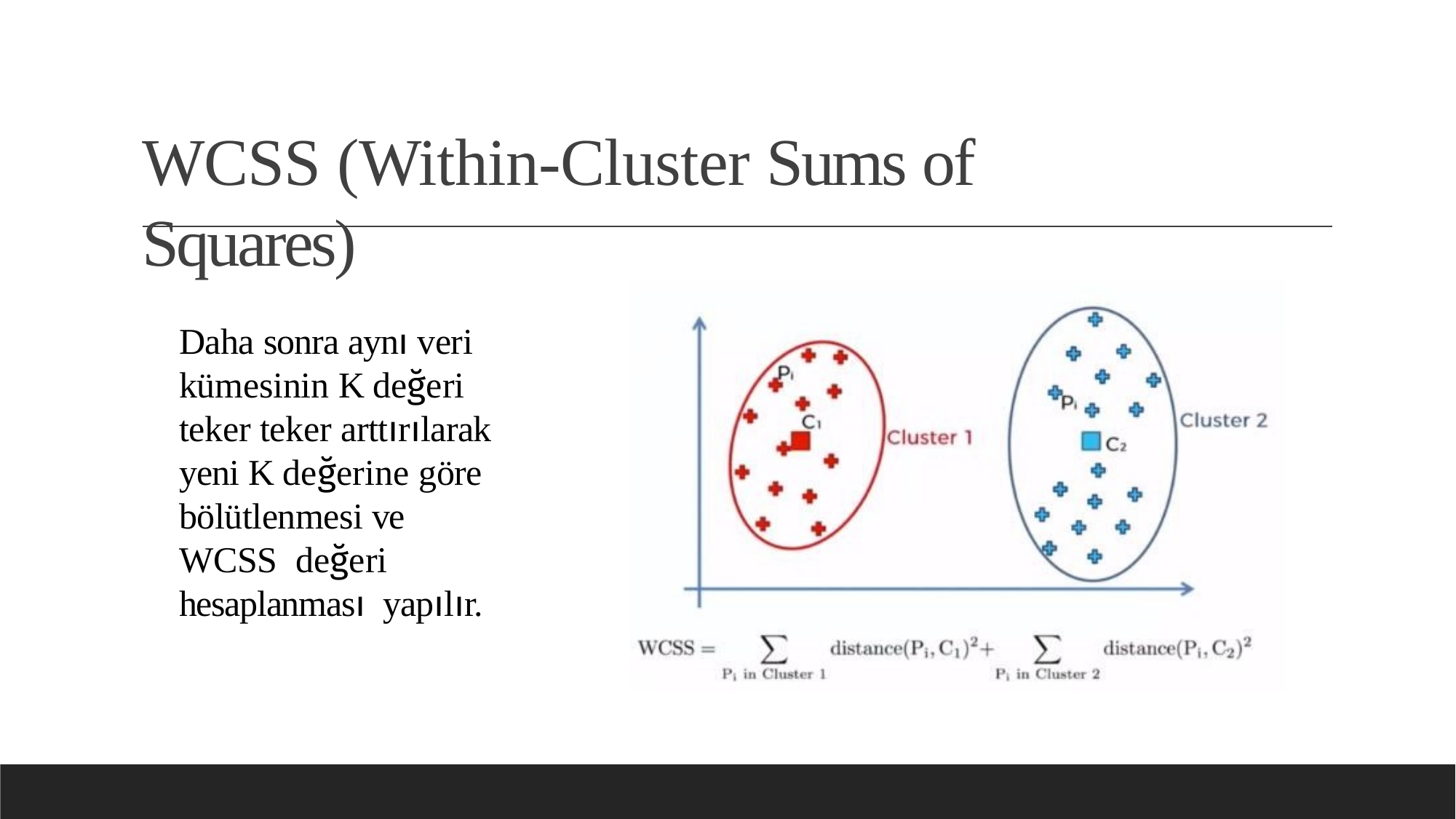

# WCSS (Within-Cluster Sums of Squares)

Daha sonra aynı veri  kümesinin K değeri  teker teker arttırılarak  yeni K değerine göre  bölütlenmesi ve WCSS  değeri hesaplanması  yapılır.